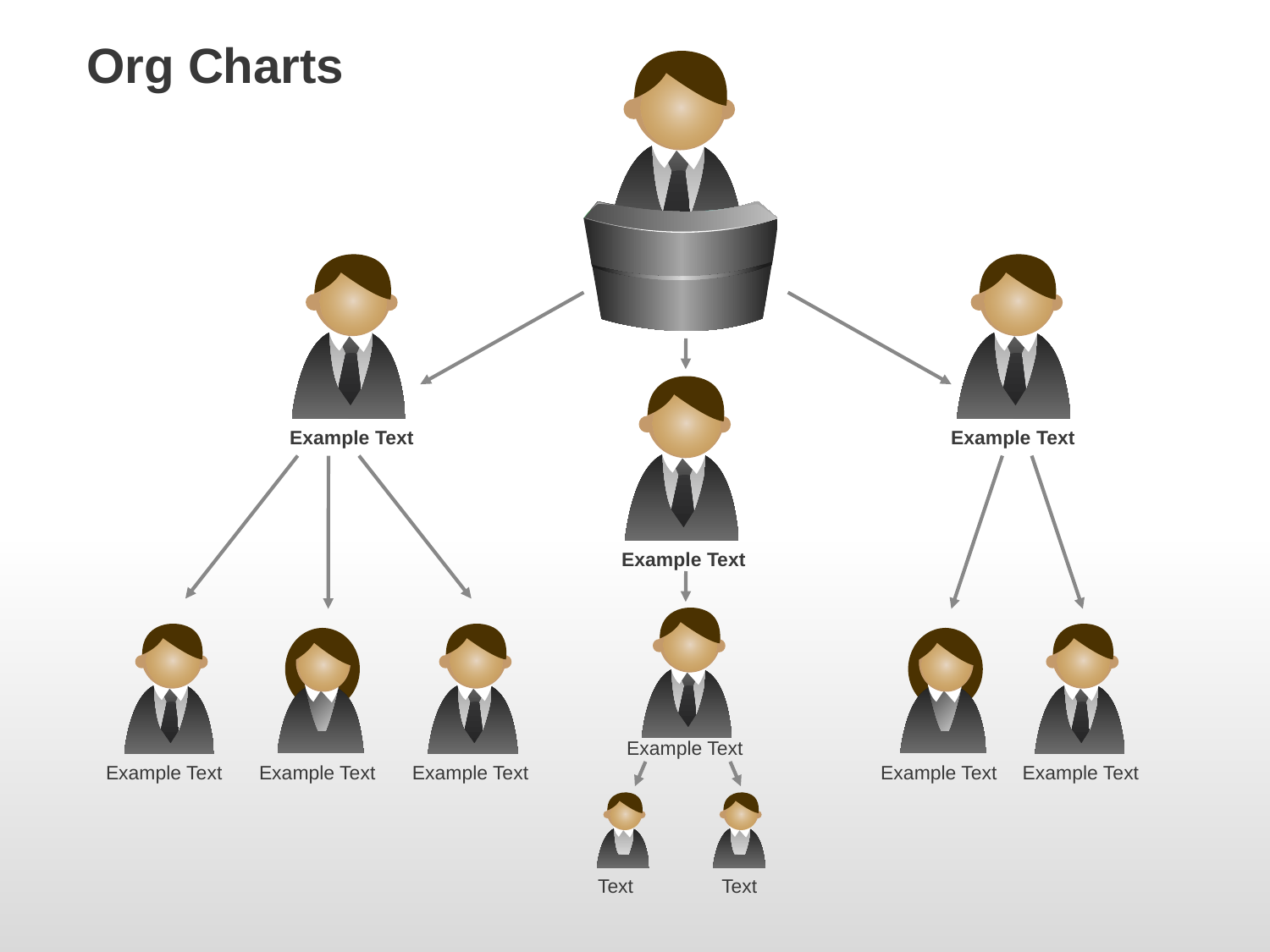

Org Charts

Example Text
Example Text

Example Text

Example Text
Example Text
Example Text
Example Text
Example Text
Example Text

Text
Text